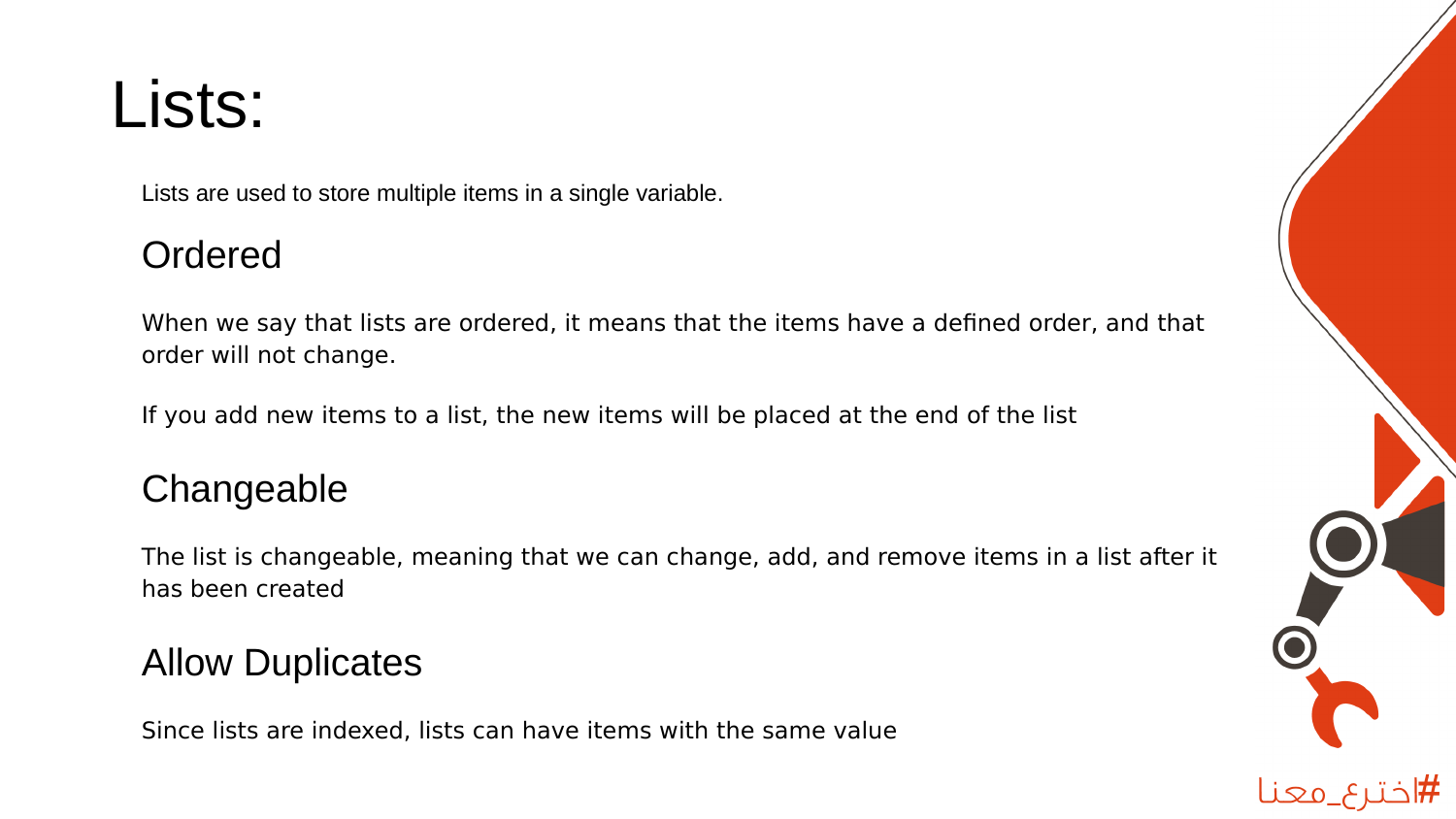

# Lists:
Lists are used to store multiple items in a single variable.
Ordered
When we say that lists are ordered, it means that the items have a defined order, and that order will not change.
If you add new items to a list, the new items will be placed at the end of the list
Changeable
The list is changeable, meaning that we can change, add, and remove items in a list after it has been created
Allow Duplicates
Since lists are indexed, lists can have items with the same value